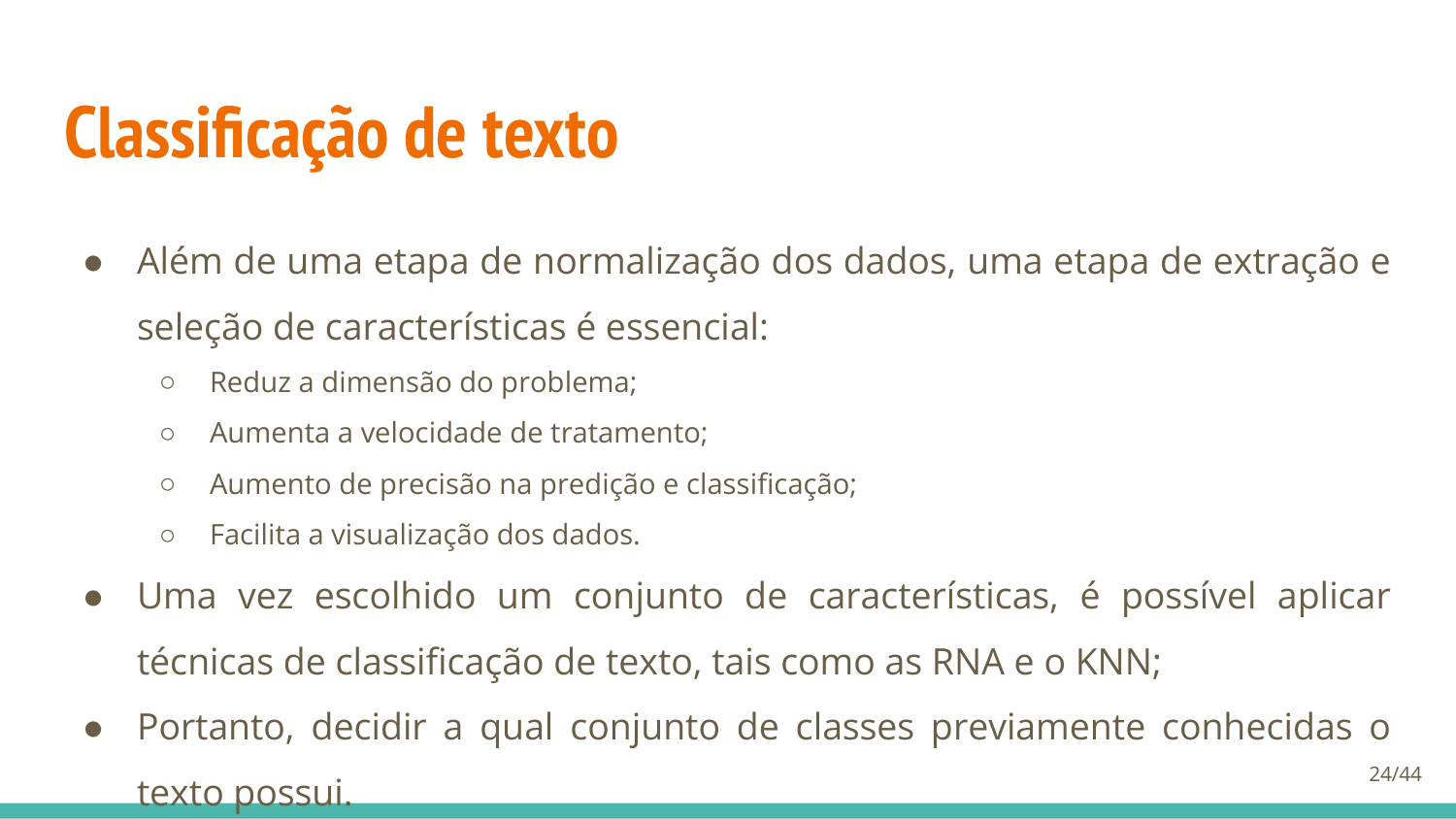

# Classificação de texto
Além de uma etapa de normalização dos dados, uma etapa de extração e seleção de características é essencial:
Reduz a dimensão do problema;
Aumenta a velocidade de tratamento;
Aumento de precisão na predição e classificação;
Facilita a visualização dos dados.
Uma vez escolhido um conjunto de características, é possível aplicar técnicas de classificação de texto, tais como as RNA e o KNN;
Portanto, decidir a qual conjunto de classes previamente conhecidas o texto possui.
24/44